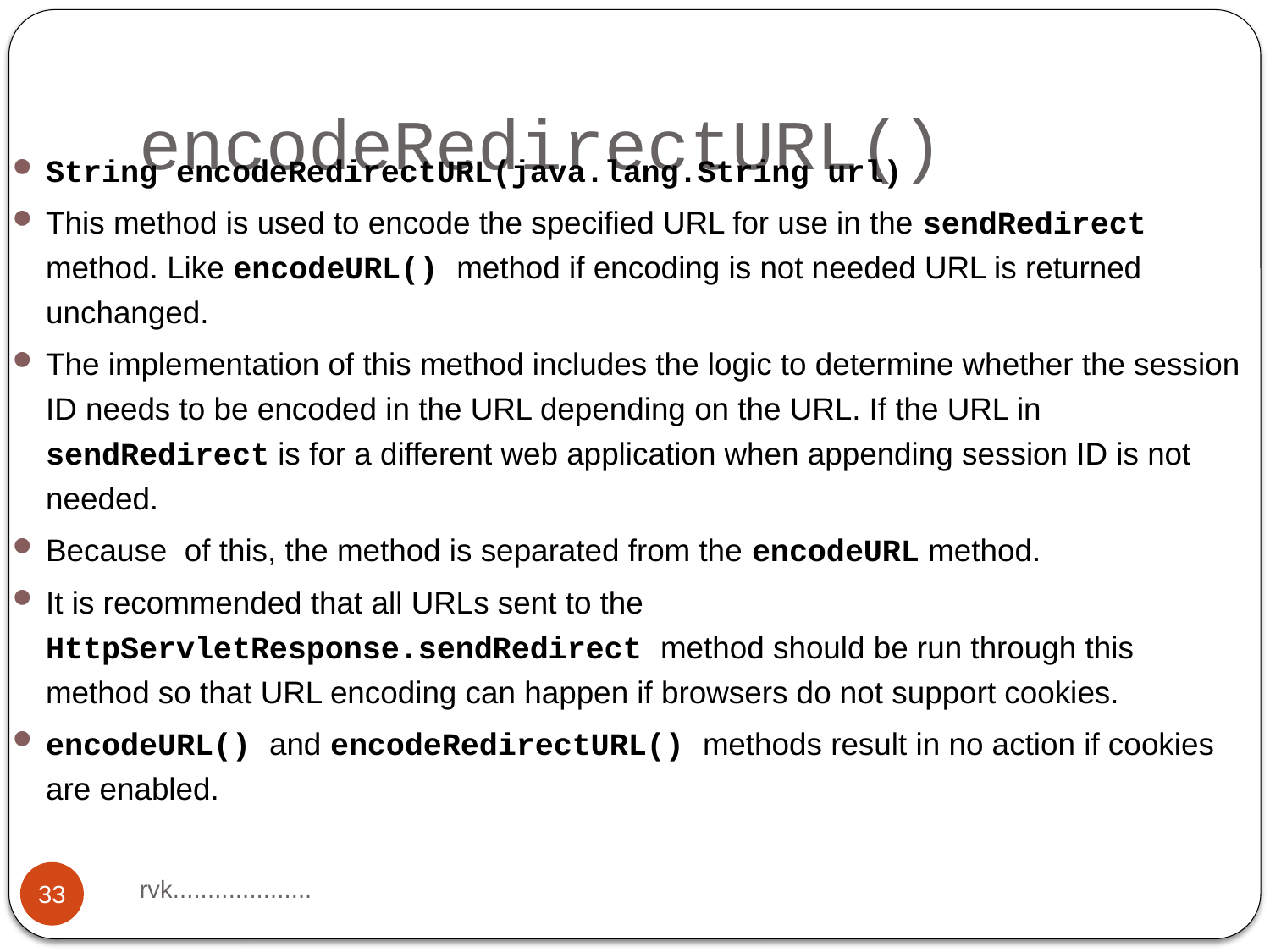

# encodeRedirectURL()
String encodeRedirectURL(java.lang.String url)
This method is used to encode the specified URL for use in the sendRedirect method. Like encodeURL() method if encoding is not needed URL is returned unchanged.
The implementation of this method includes the logic to determine whether the session ID needs to be encoded in the URL depending on the URL. If the URL in sendRedirect is for a different web application when appending session ID is not needed.
Because  of this, the method is separated from the encodeURL method.
It is recommended that all URLs sent to the HttpServletResponse.sendRedirect method should be run through this method so that URL encoding can happen if browsers do not support cookies.
encodeURL() and encodeRedirectURL() methods result in no action if cookies are enabled.
rvk....................
33